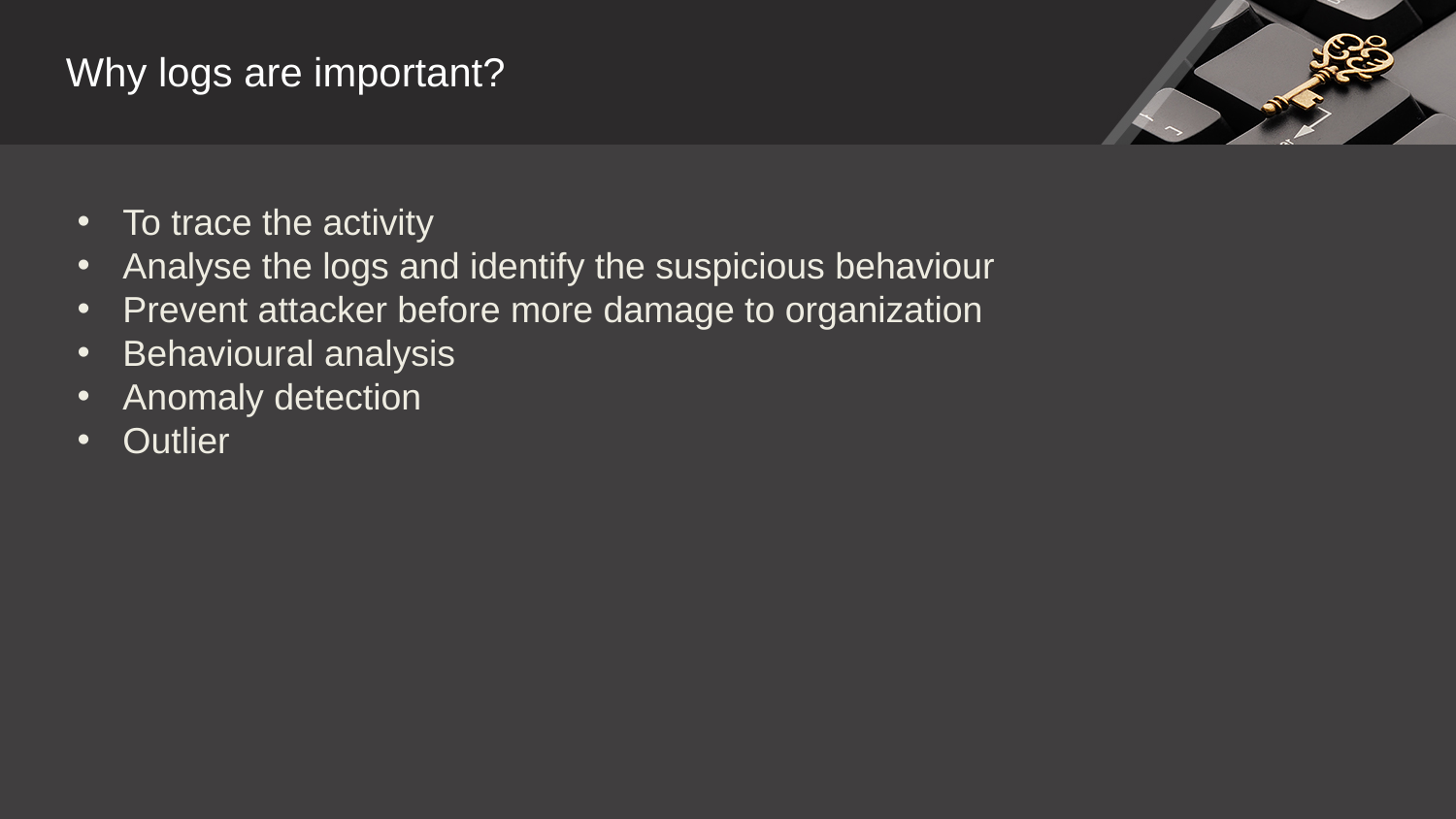

Why logs are important?
To trace the activity
Analyse the logs and identify the suspicious behaviour
Prevent attacker before more damage to organization
Behavioural analysis
Anomaly detection
Outlier